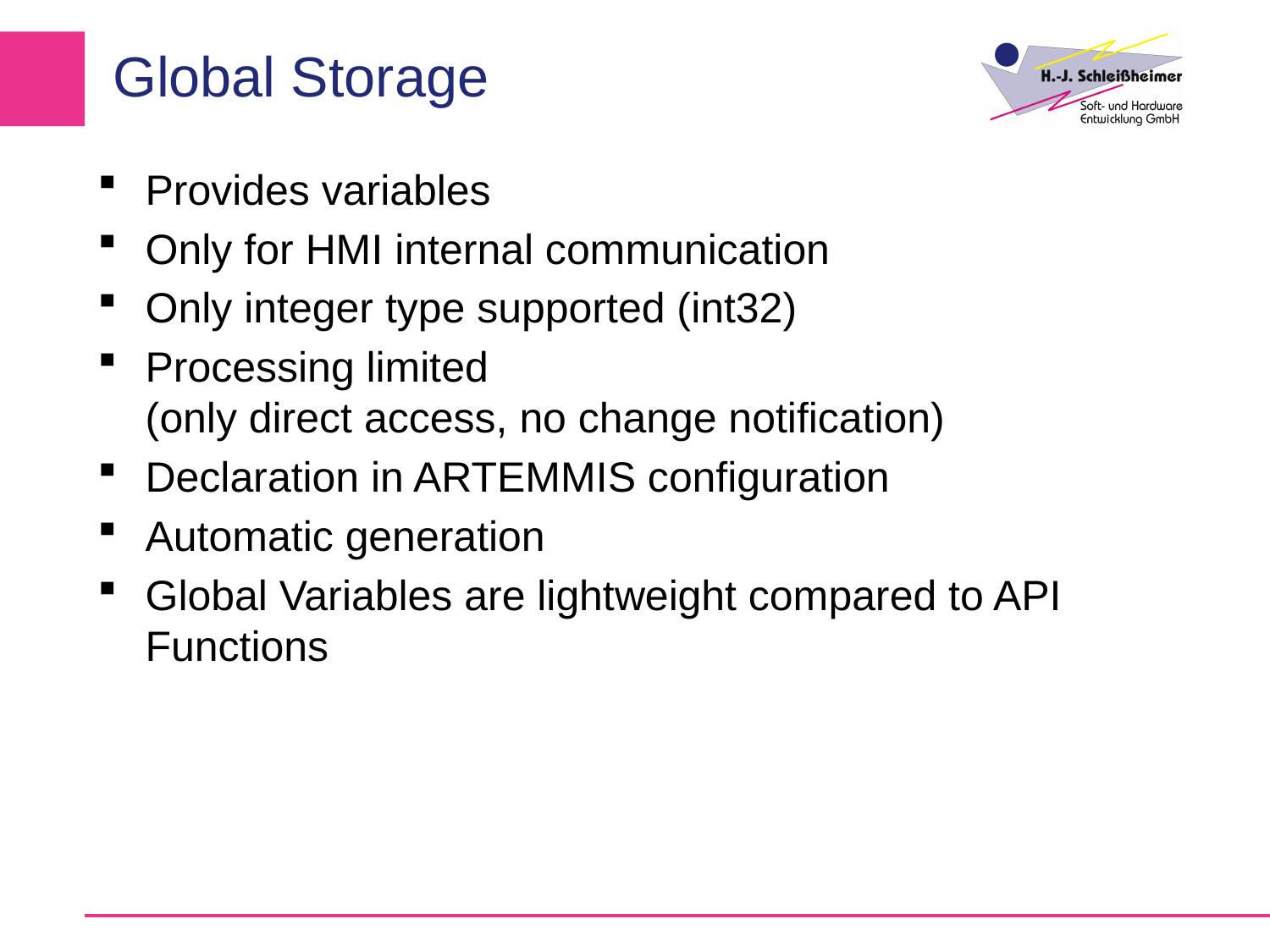

# Global Storage
Provides variables
Only for HMI internal communication
Only integer type supported (int32)
Processing limited
(only direct access, no change notification)
Declaration in ARTEMMIS configuration
Automatic generation
Global Variables are lightweight compared to API Functions